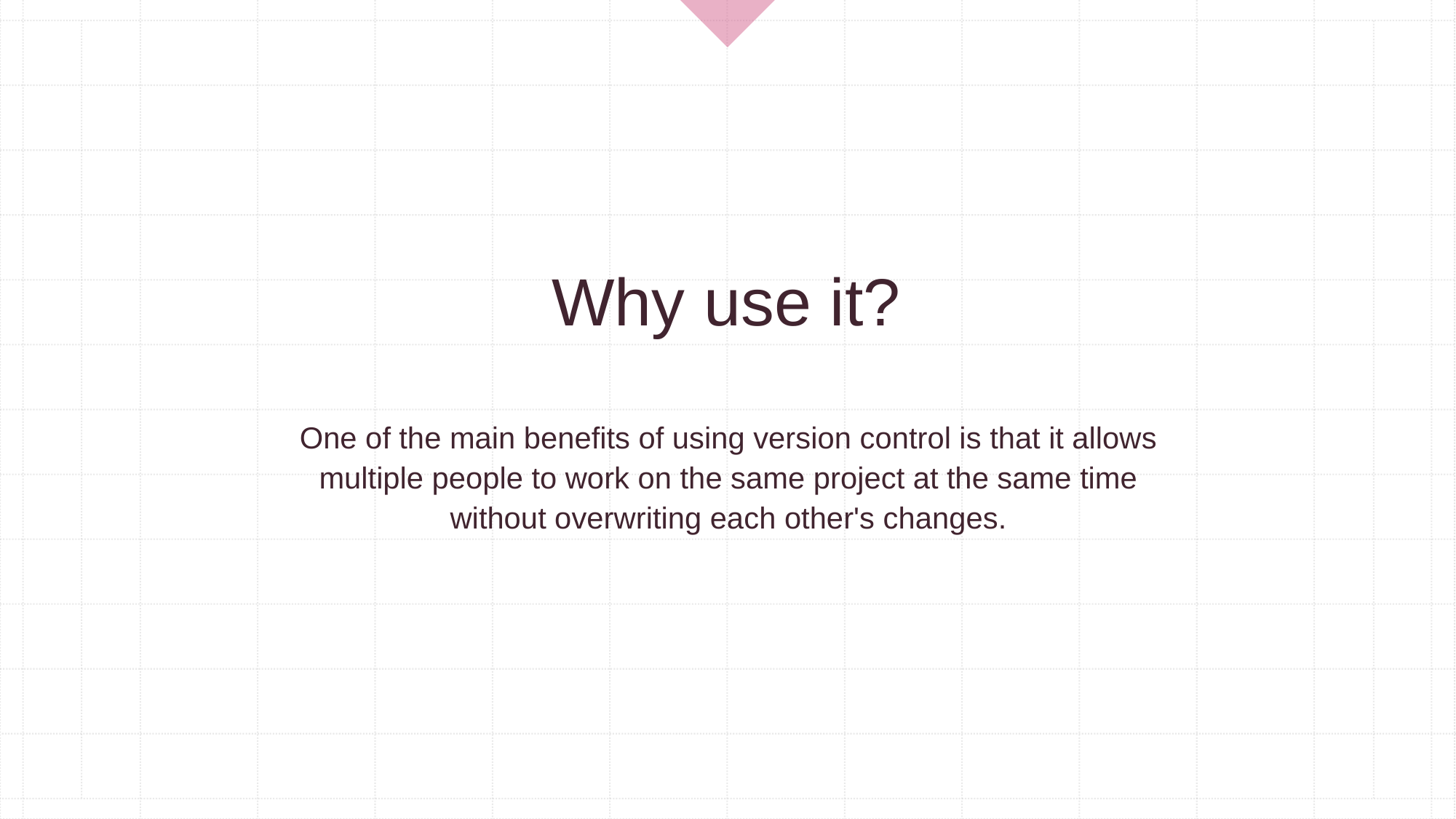

# Why use it?
One of the main benefits of using version control is that it allows multiple people to work on the same project at the same time without overwriting each other's changes.